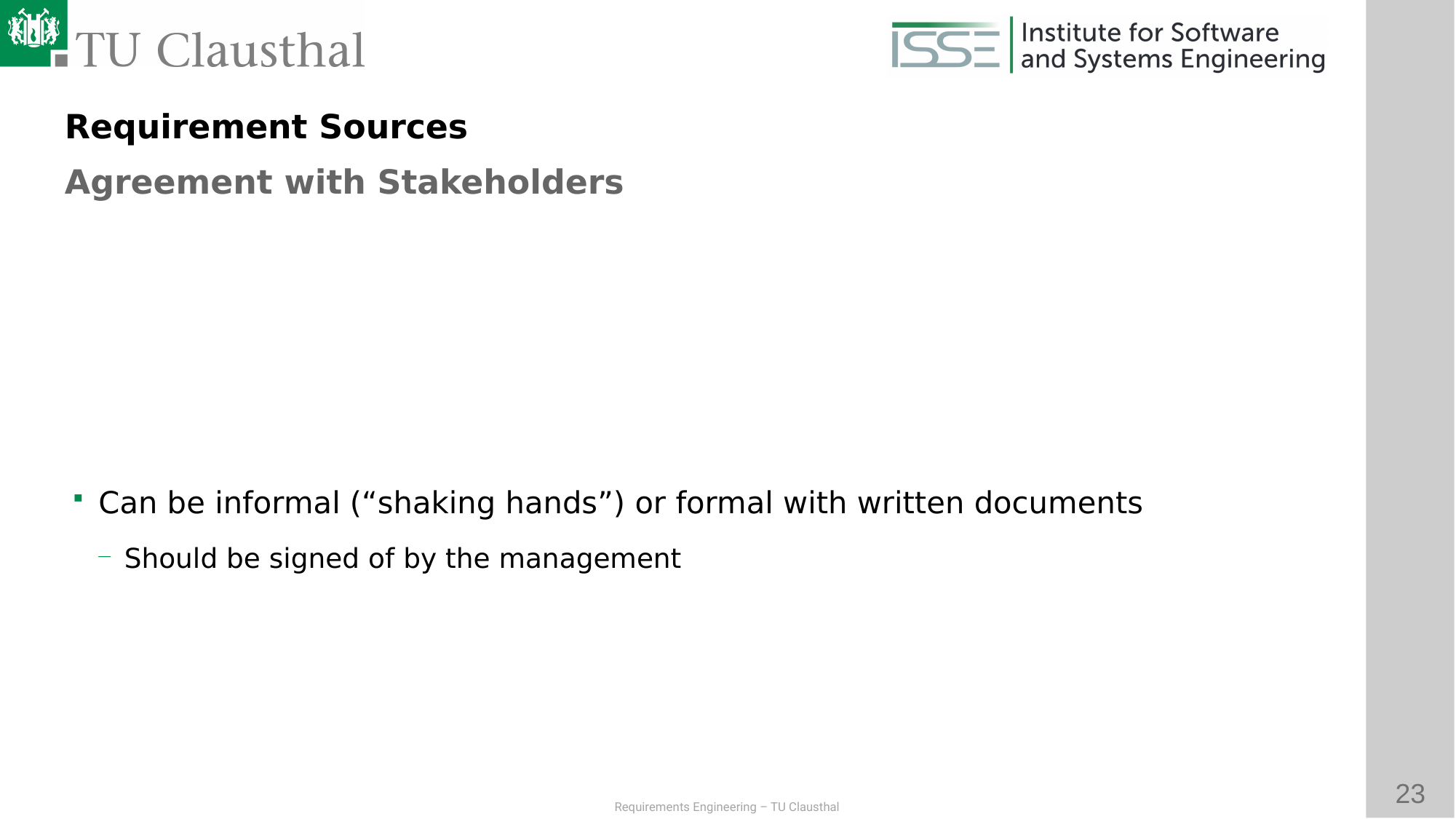

Requirement Sources
Agreement with Stakeholders

Can be informal (“shaking hands”) or formal with written documents
Should be signed of by the management